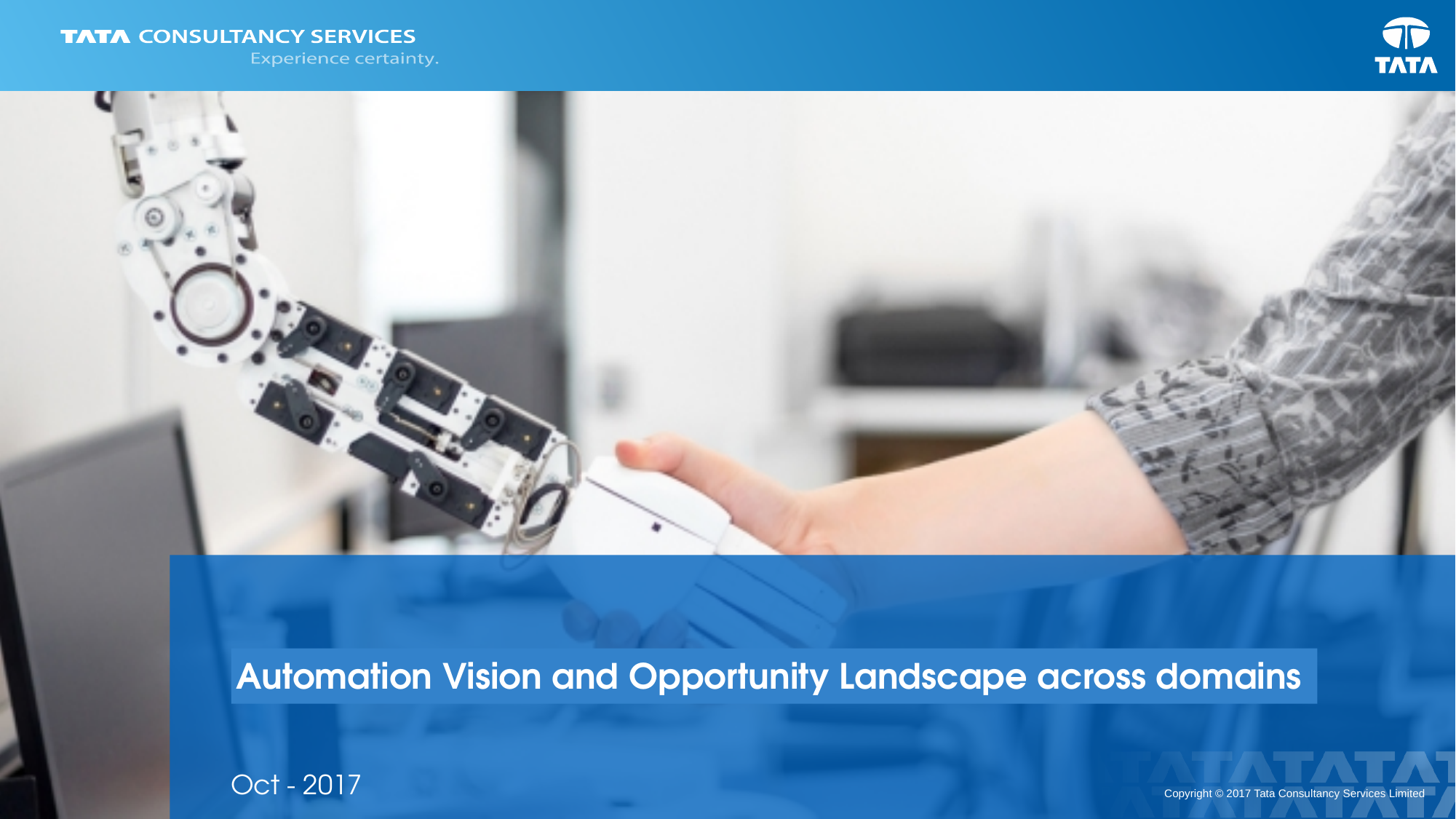

Automation Vision and Opportunity Landscape across domains
Oct - 2017